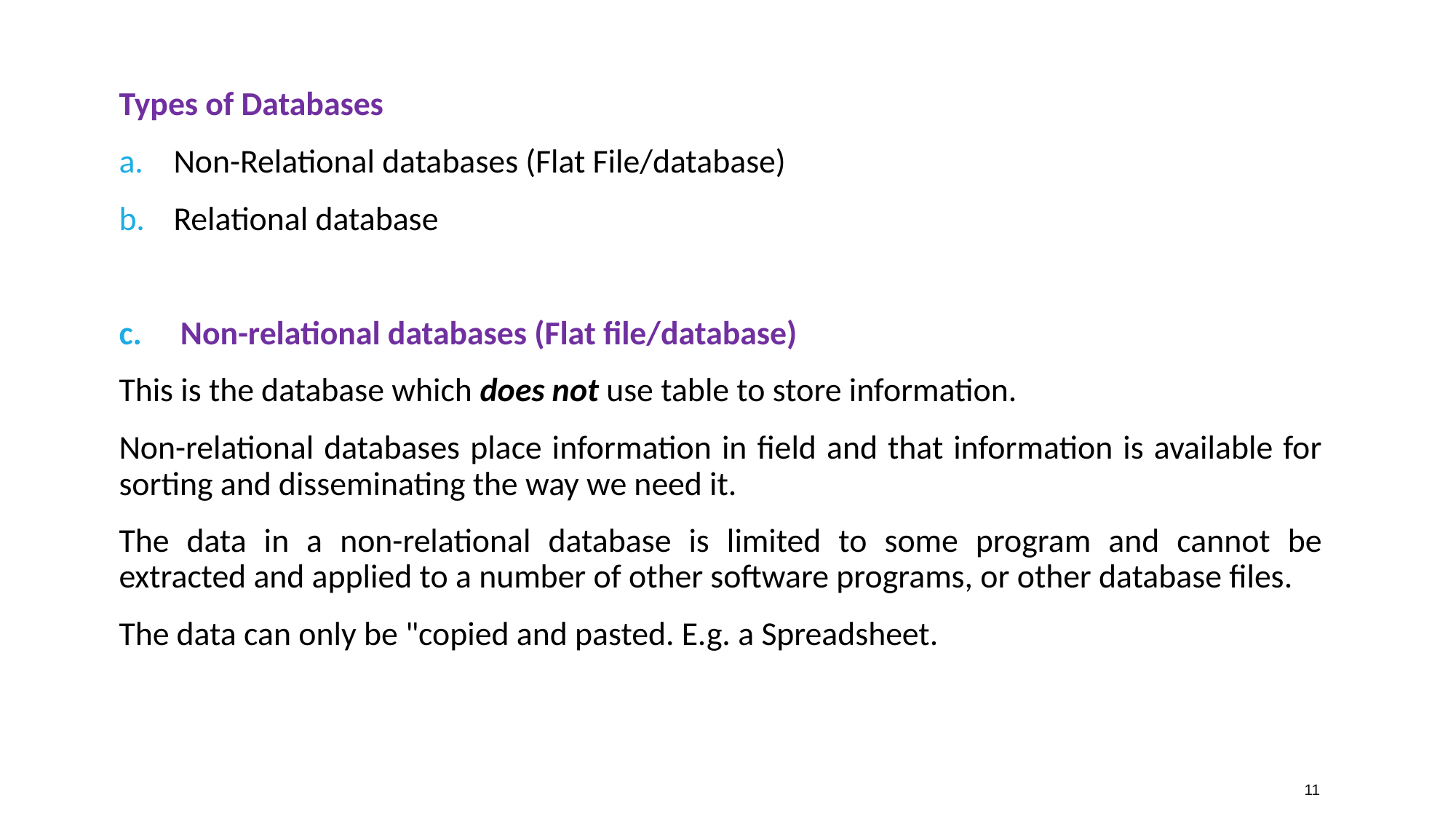

Types of Databases
Non-Relational databases (Flat File/database)
Relational database

Non-relational databases (Flat file/database)
This is the database which does not use table to store information.
Non-relational databases place information in field and that information is available for sorting and disseminating the way we need it.
The data in a non-relational database is limited to some program and cannot be extracted and applied to a number of other software programs, or other database files.
The data can only be "copied and pasted. E.g. a Spreadsheet.
11